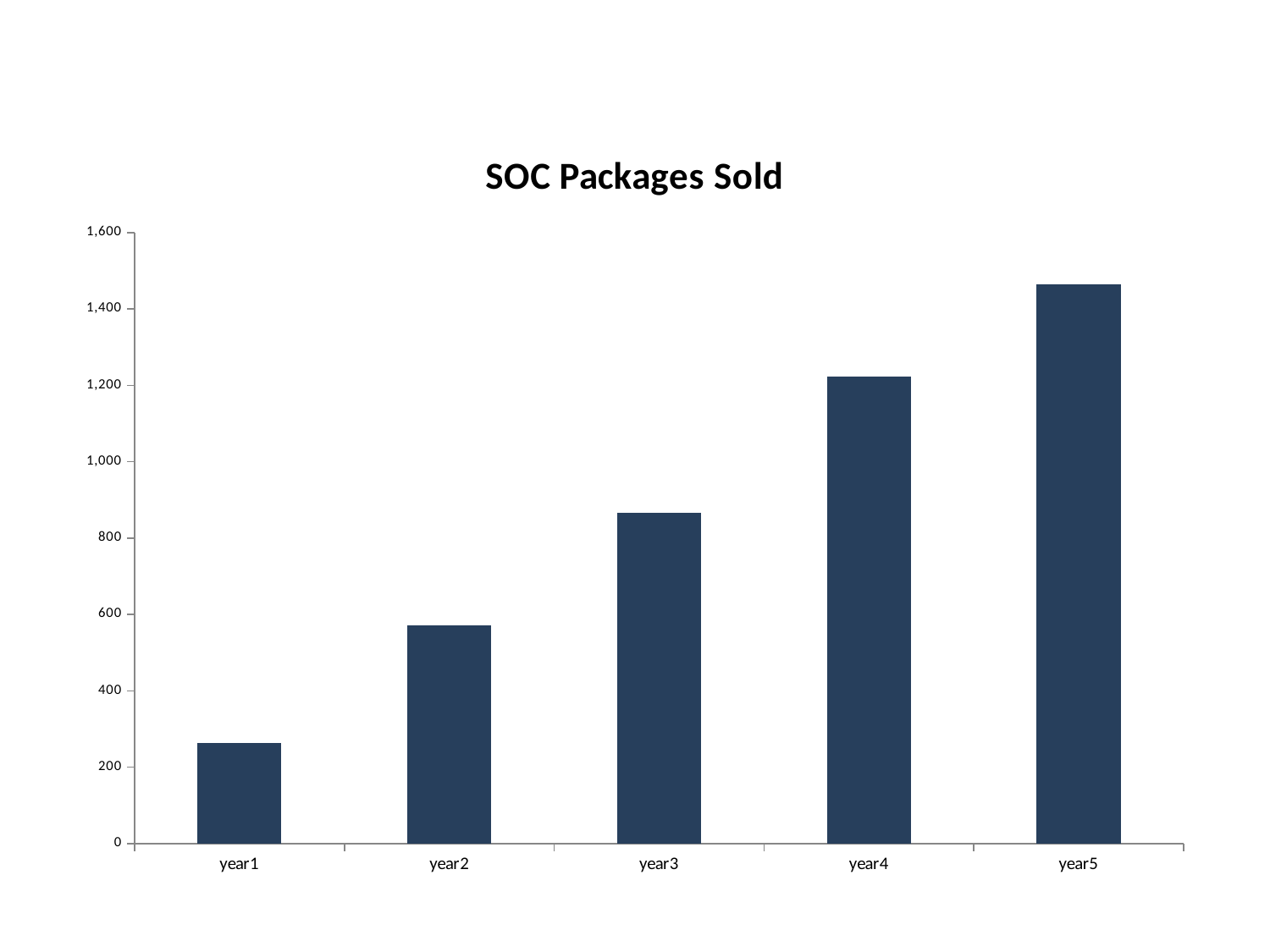

### Chart: SOC Packages Sold

| Category | SOC packages |
|---|---|
| year1 | 264.0 |
| year2 | 571.0 |
| year3 | 867.0 |
| year4 | 1223.0 |
| year5 | 1465.0 |